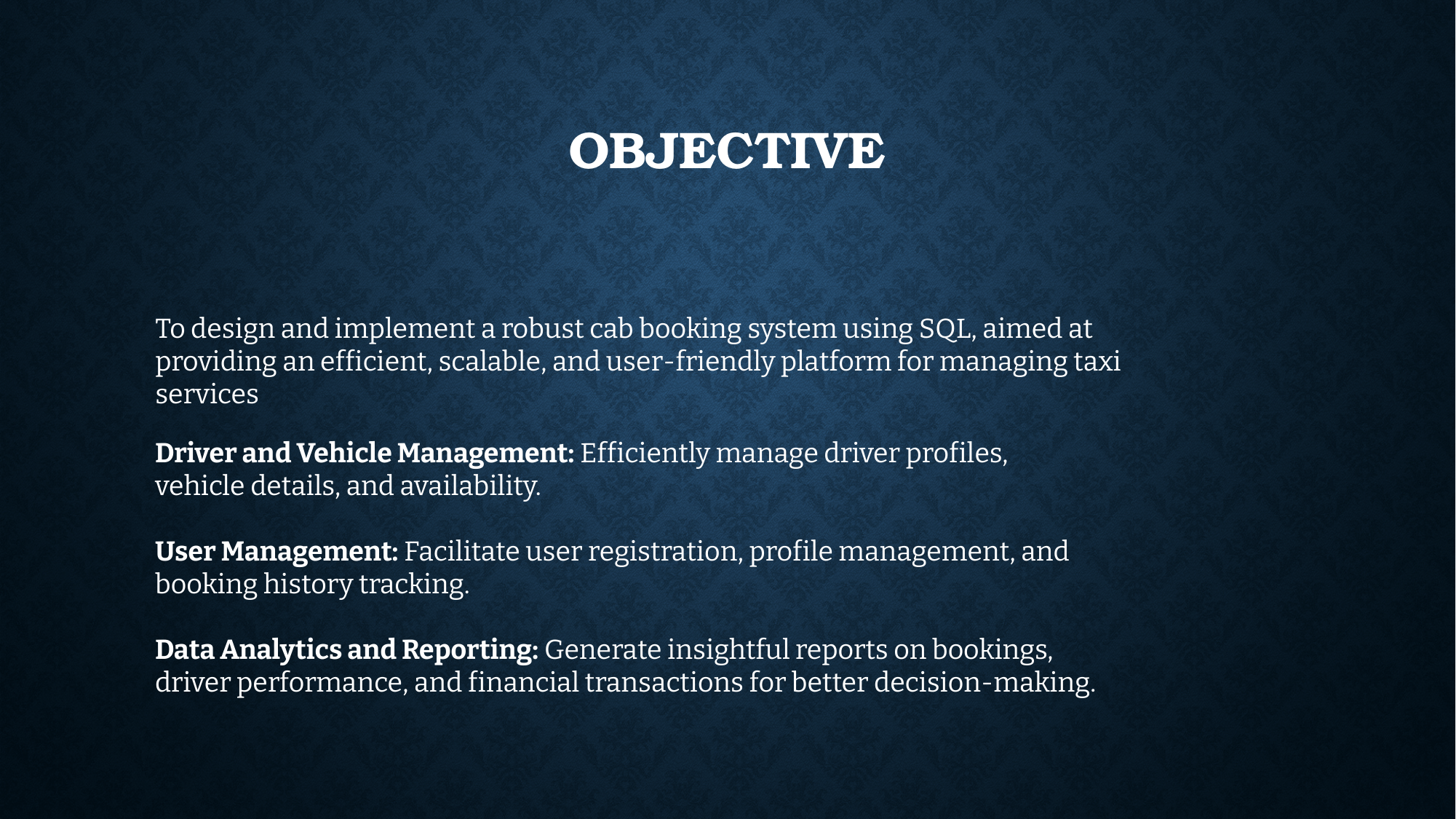

# OBjective
To design and implement a robust cab booking system using SQL, aimed at providing an efficient, scalable, and user-friendly platform for managing taxi services
Driver and Vehicle Management: Efficiently manage driver profiles, vehicle details, and availability.

User Management: Facilitate user registration, profile management, and booking history tracking.

Data Analytics and Reporting: Generate insightful reports on bookings, driver performance, and financial transactions for better decision-making.